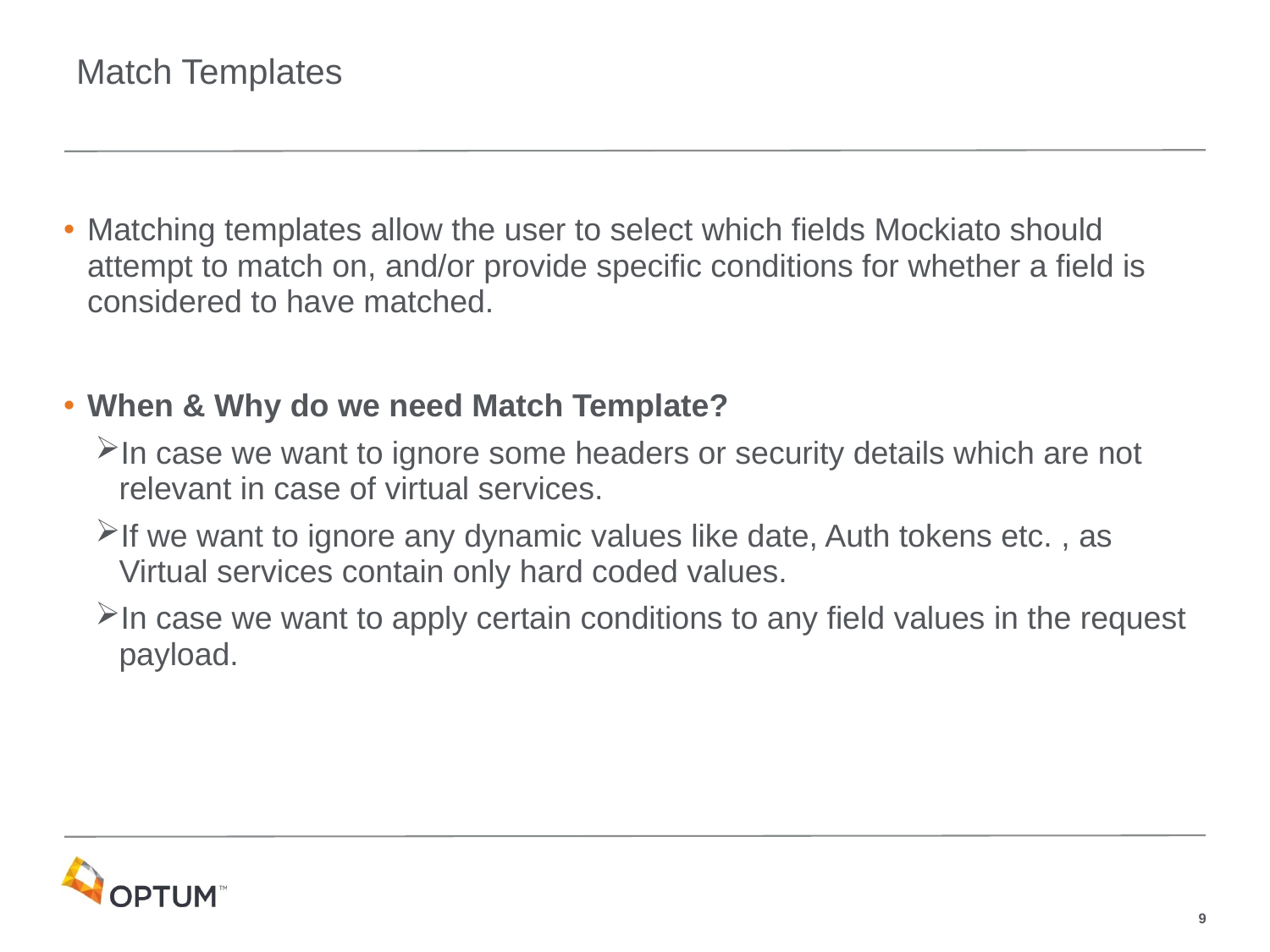

# Match Templates
Matching templates allow the user to select which fields Mockiato should attempt to match on, and/or provide specific conditions for whether a field is considered to have matched.

When & Why do we need Match Template?
In case we want to ignore some headers or security details which are not relevant in case of virtual services.
If we want to ignore any dynamic values like date, Auth tokens etc. , as Virtual services contain only hard coded values.
In case we want to apply certain conditions to any field values in the request payload.